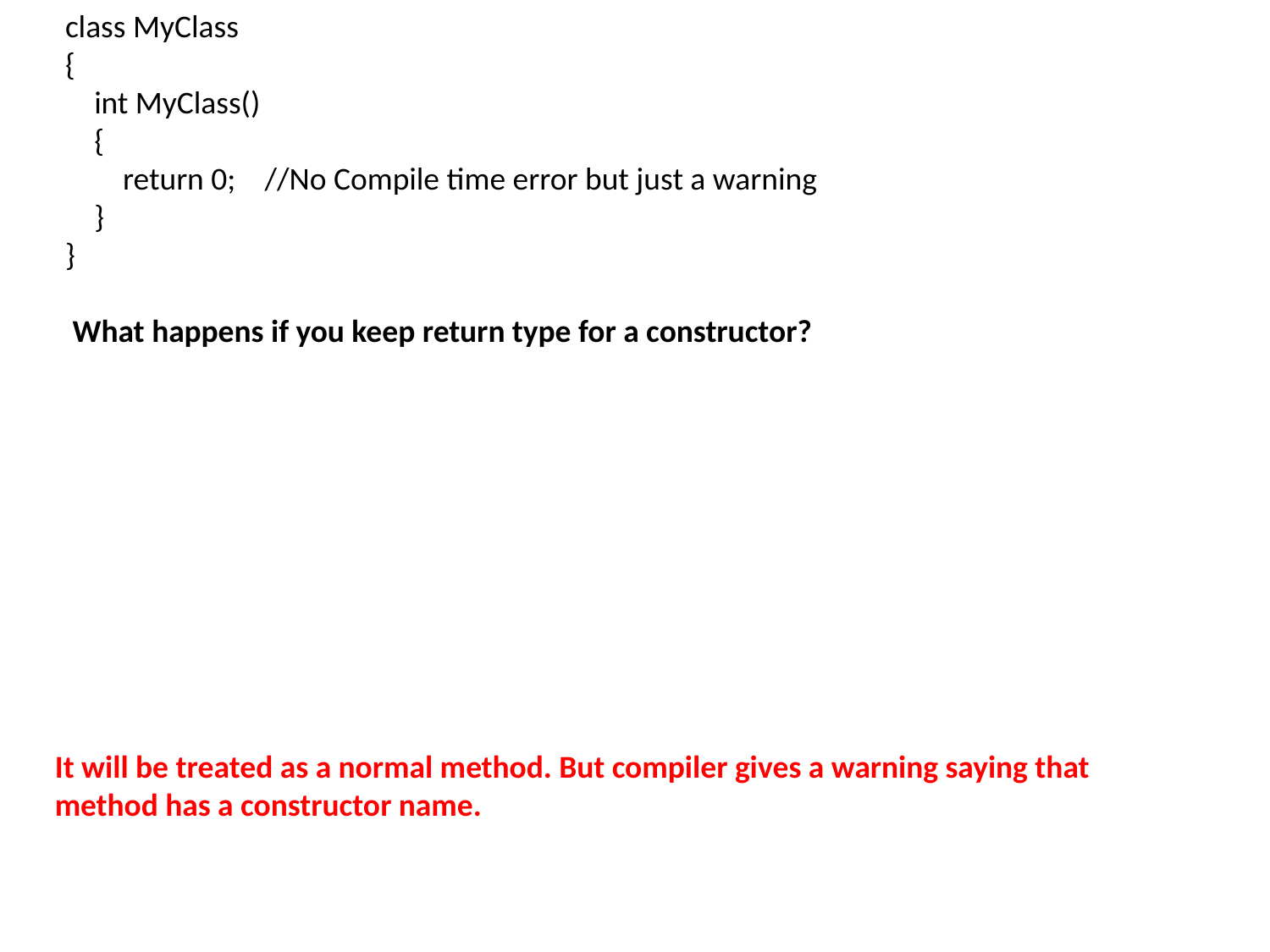

class MyClass
{
    int MyClass()
    {
        return 0;    //No Compile time error but just a warning
    }
}

 What happens if you keep return type for a constructor?
It will be treated as a normal method. But compiler gives a warning saying that method has a constructor name.